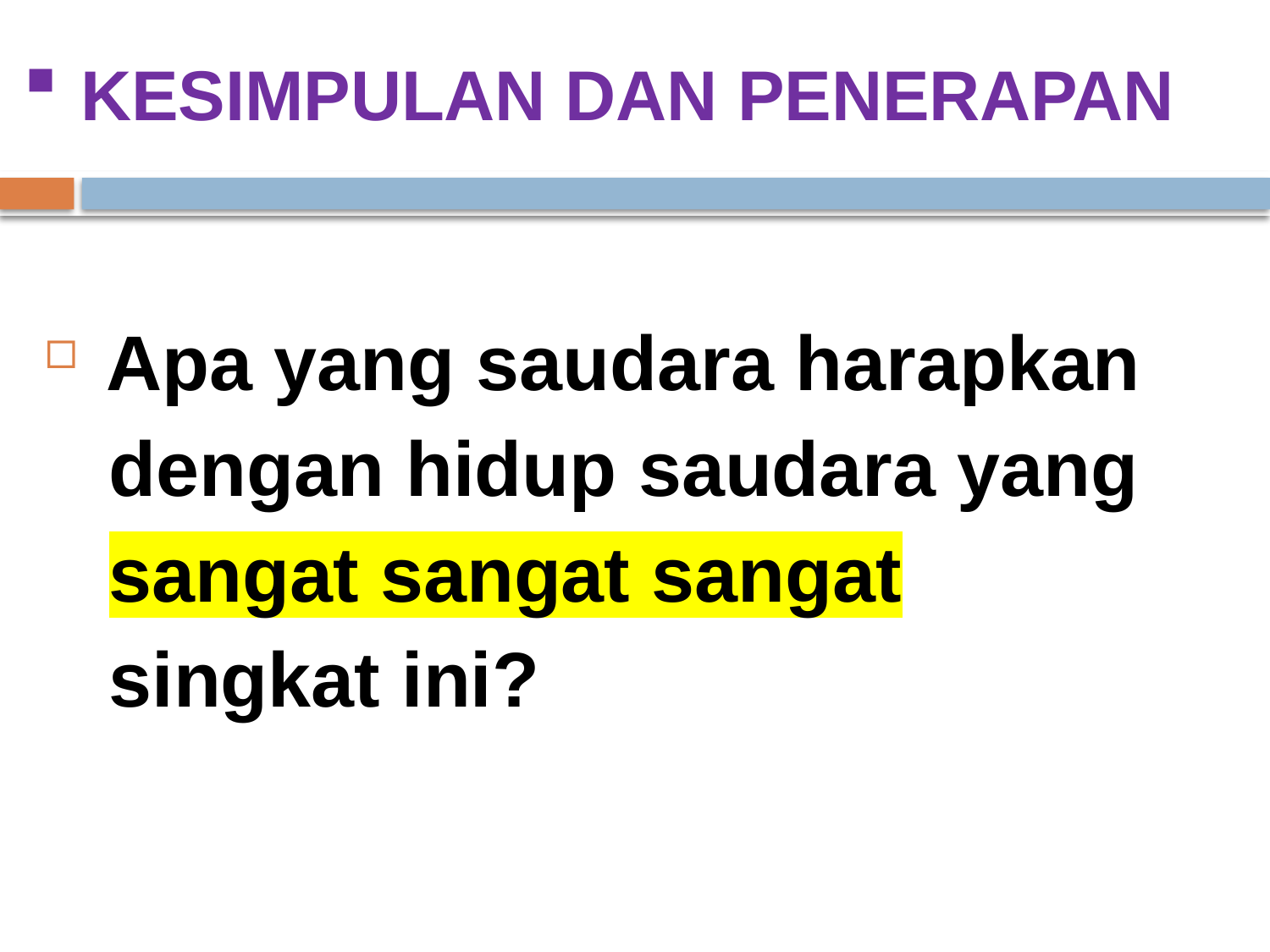

# KESIMPULAN DAN PENERAPAN
 Apa yang saudara harapkan
   dengan hidup saudara yang
   sangat sangat sangat
   singkat ini?